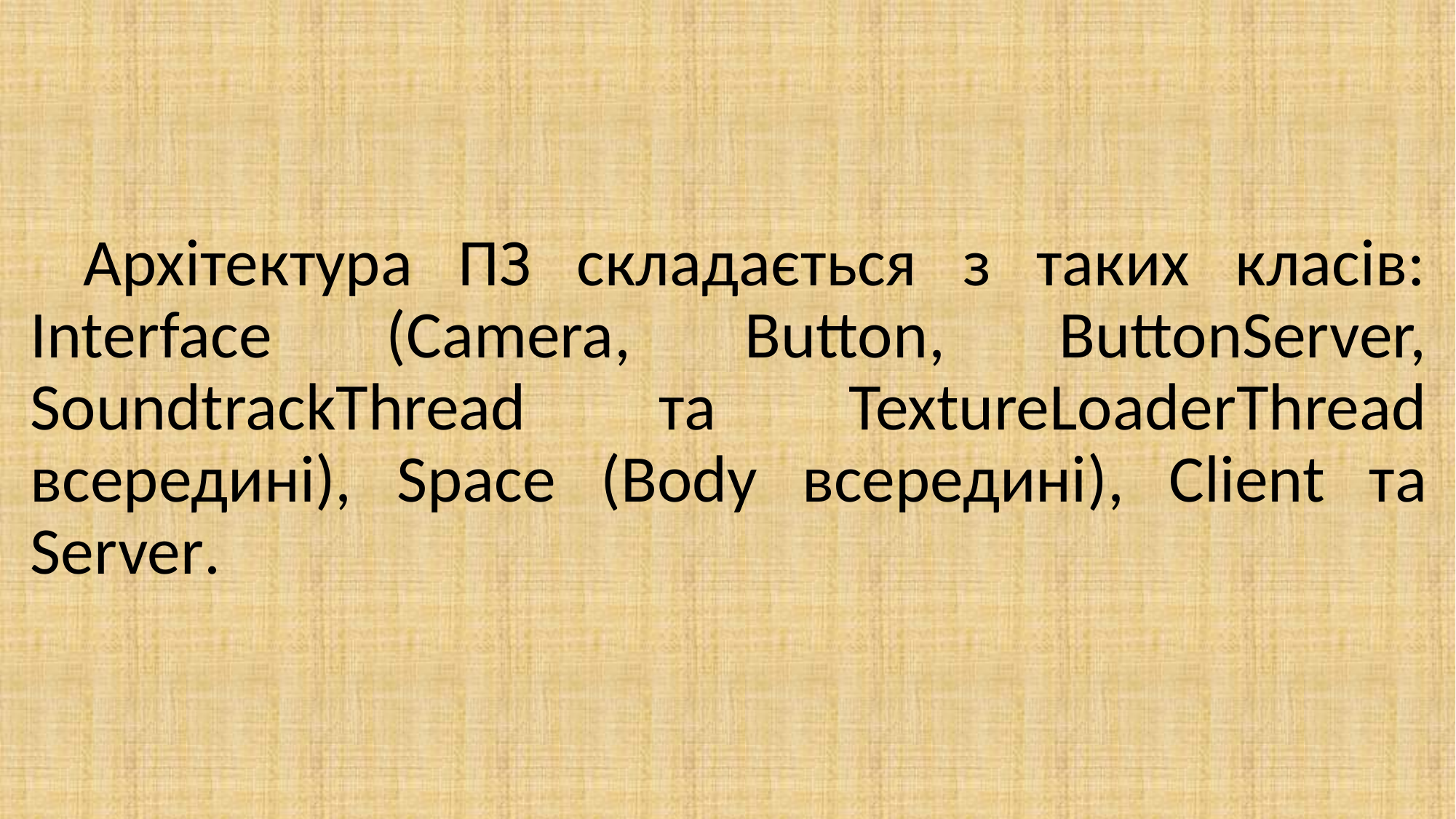

# Архітектура ПЗ складається з таких класів: Interface (Camera, Button, ButtonServer, SoundtrackThread та TextureLoaderThread всередині), Space (Body всередині), Client та Server.